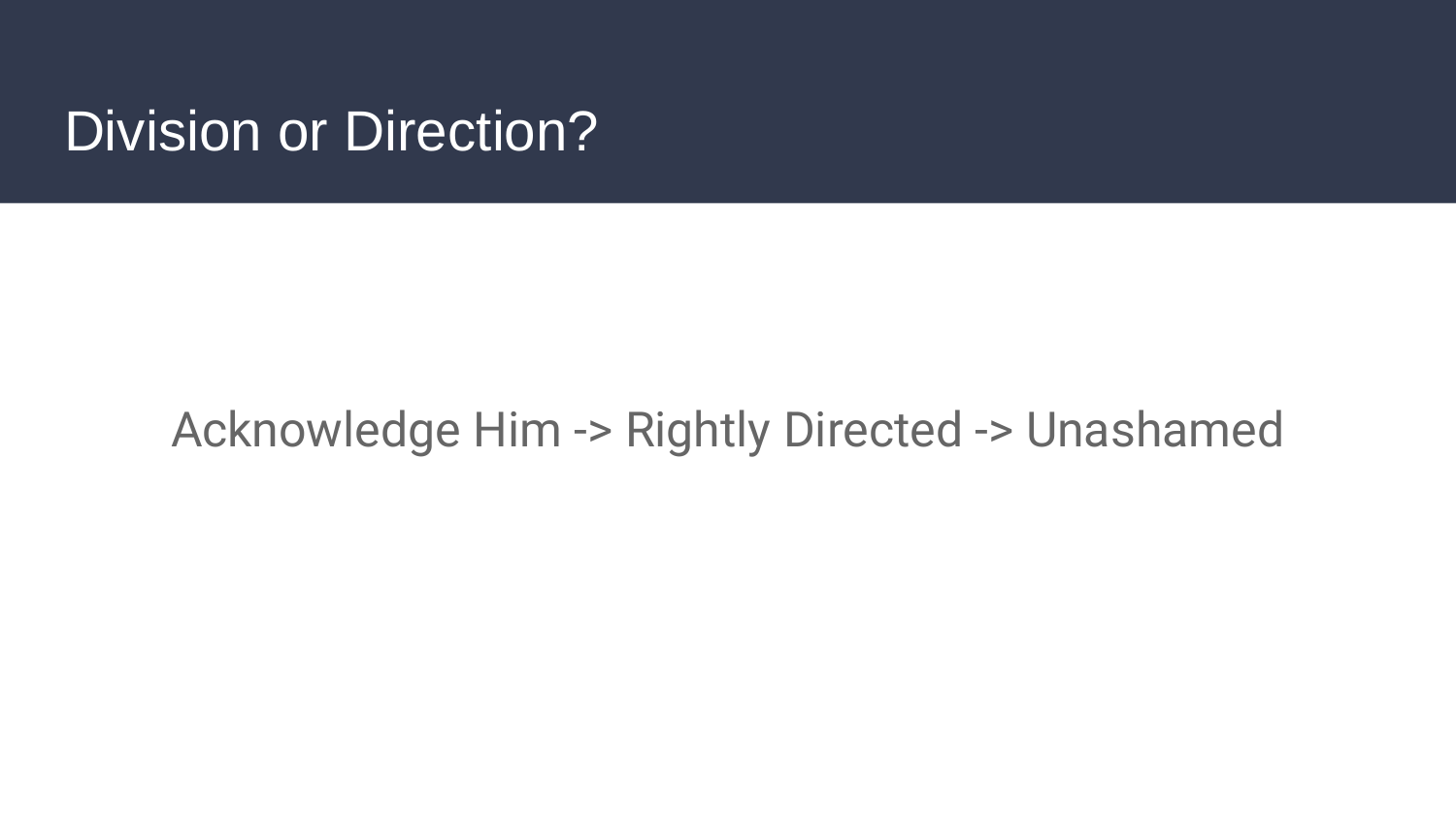

# Division or Direction?

Acknowledge Him -> Rightly Directed -> Unashamed